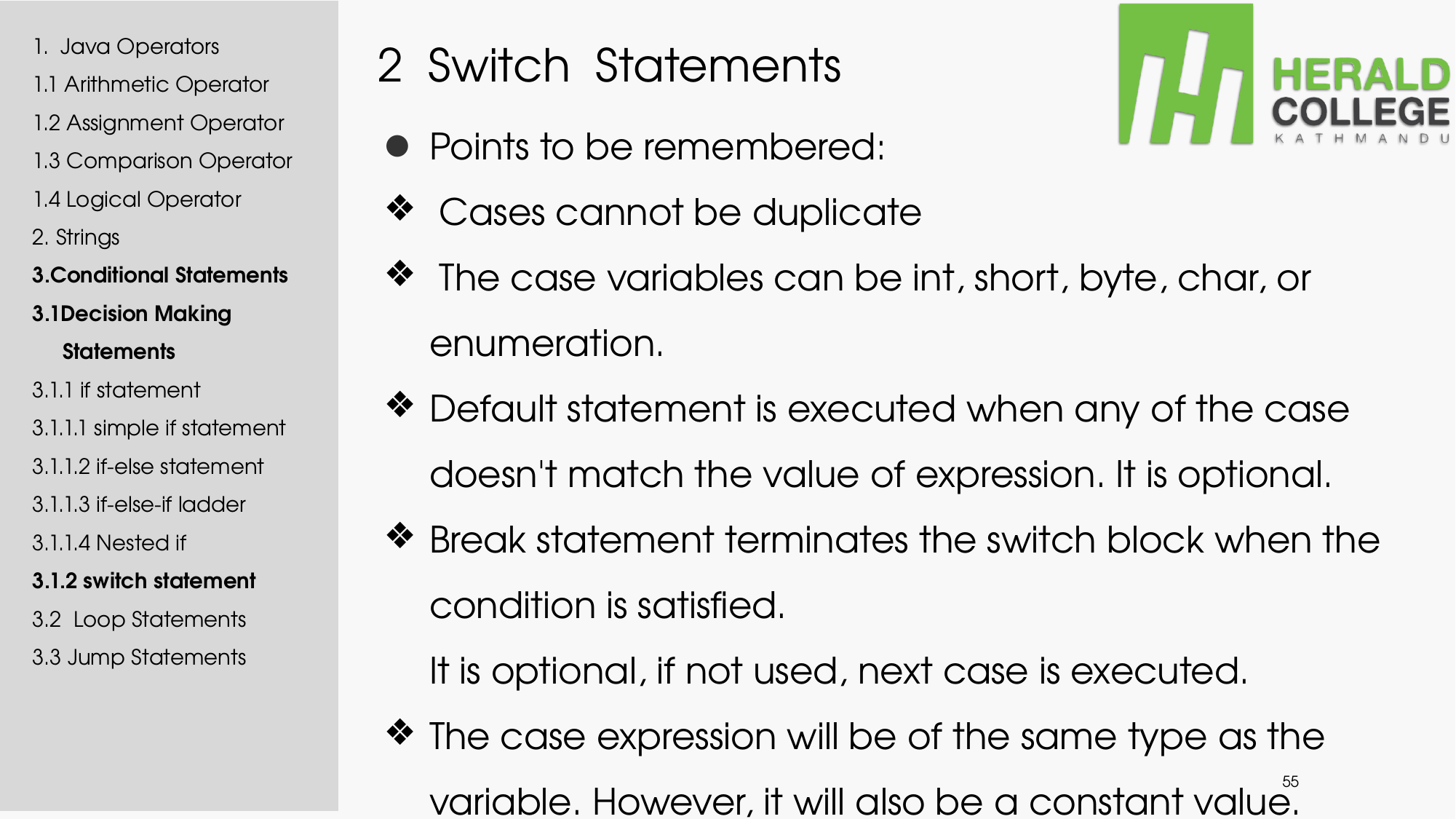

# 2  Switch  Statements

1.  Java Operators
1.1 Arithmetic Operator
1.2 Assignment Operator
1.3 Comparison Operator
1.4 Logical Operator
2. Strings
3.Conditional Statements
3.1Decision Making
     Statements
3.1.1 if statement
3.1.1.1 simple if statement
3.1.1.2 if-else statement
3.1.1.3 if-else-if ladder
3.1.1.4 Nested if
3.1.2 switch statement
3.2  Loop Statements
3.3 Jump Statements

Points to be remembered:
 Cases cannot be duplicate
 The case variables can be int, short, byte, char, or enumeration.
Default statement is executed when any of the case doesn't match the value of expression. It is optional.
Break statement terminates the switch block when the condition is satisfied.
It is optional, if not used, next case is executed.
The case expression will be of the same type as the variable. However, it will also be a constant value.

55